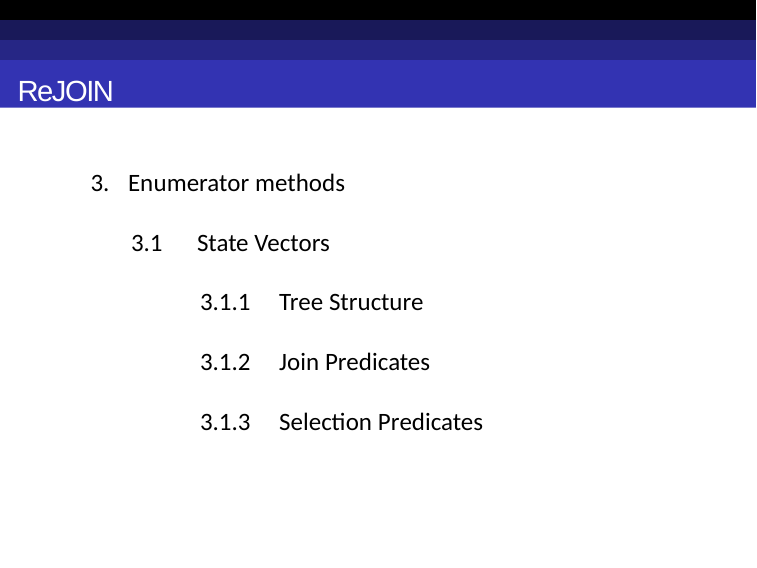

ReJOIN
Enumerator methods

       3.1      State Vectors

                   3.1.1     Tree Structure

                   3.1.2     Join Predicates

                   3.1.3     Selection Predicates